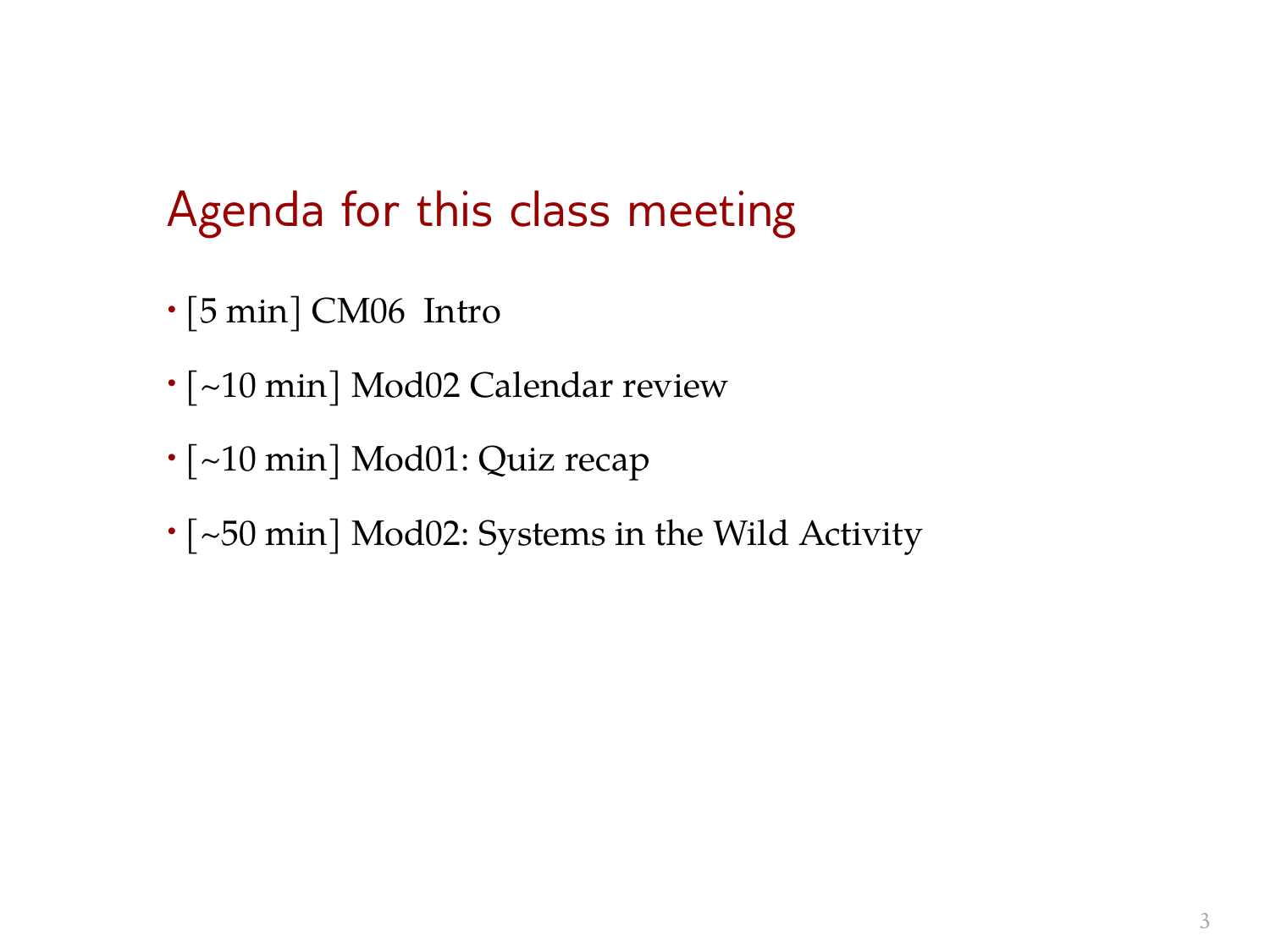

# Agenda for this class meeting
[5 min] CM06  Intro
[~10 min] Mod02 Calendar review
[~10 min] Mod01: Quiz recap
[~50 min] Mod02: Systems in the Wild Activity
3